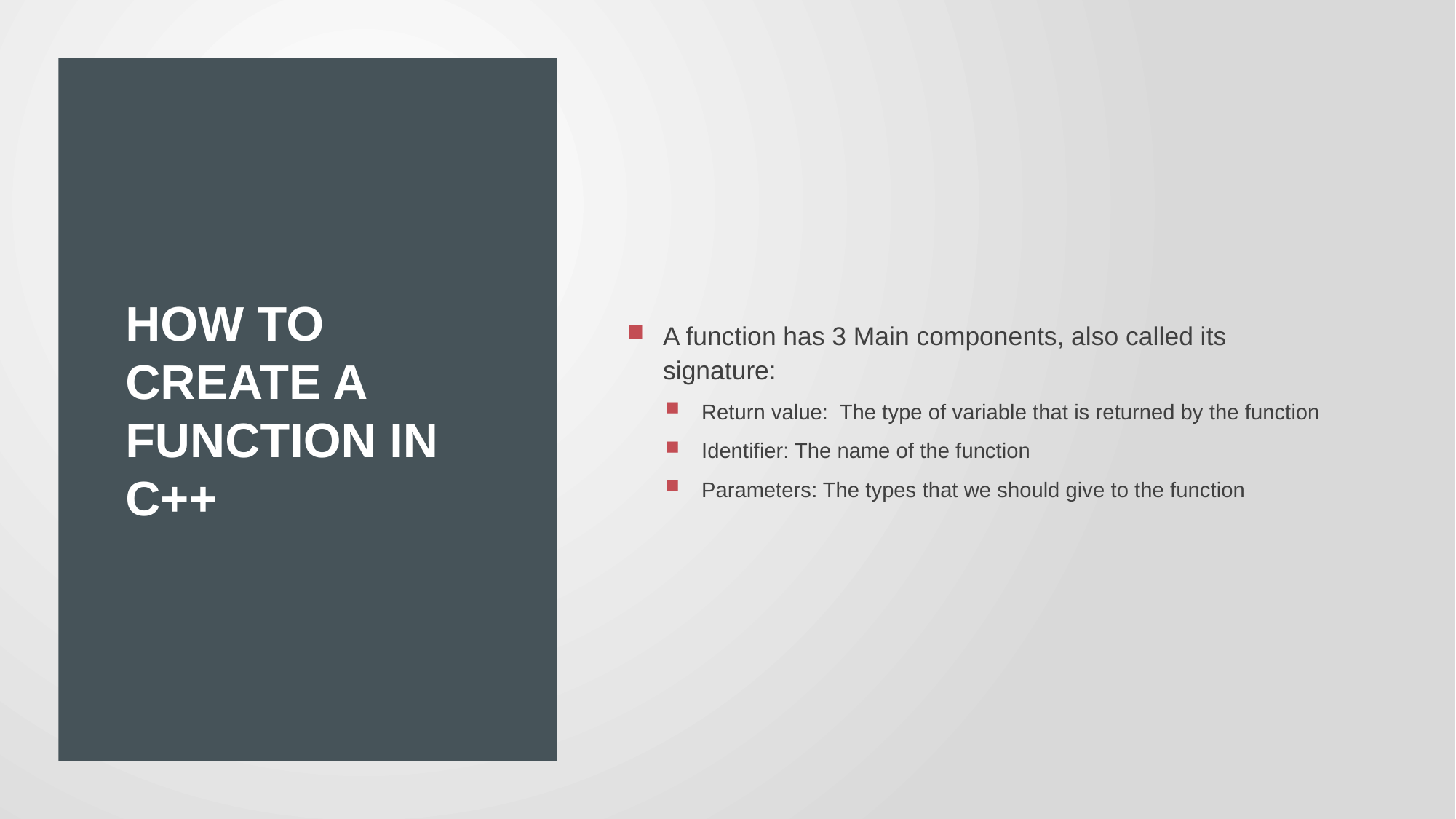

# How to create a function in c++
A function has 3 Main components, also called its signature:
Return value:  The type of variable that is returned by the function
Identifier: The name of the function
Parameters: The types that we should give to the function